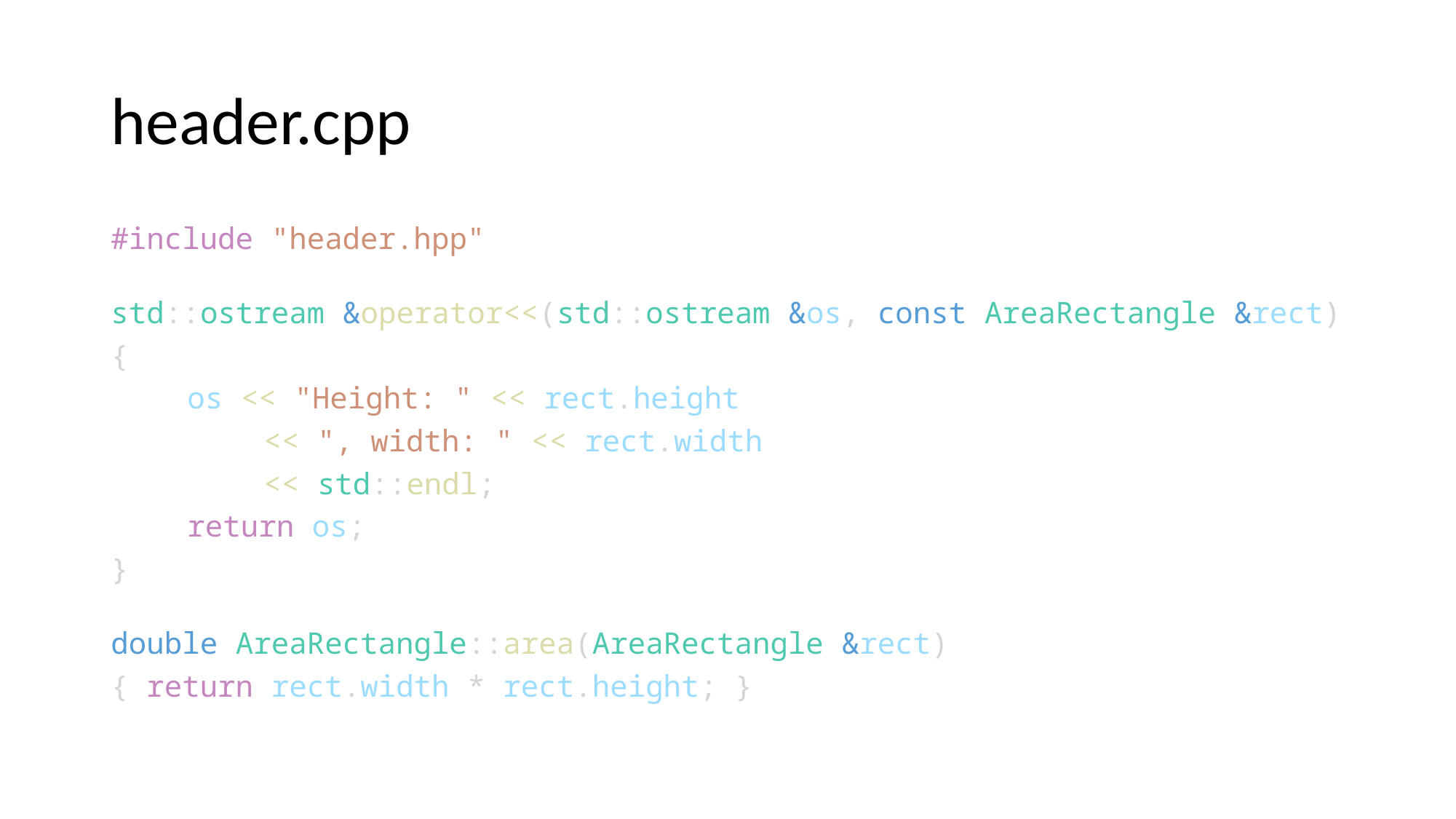

# header.cpp
#include "header.hpp"
std::ostream &operator<<(std::ostream &os, const AreaRectangle &rect)
{
	os << "Height: " << rect.height
		<< ", width: " << rect.width
		<< std::endl;
	return os;
}
double AreaRectangle::area(AreaRectangle &rect)
{ return rect.width * rect.height; }